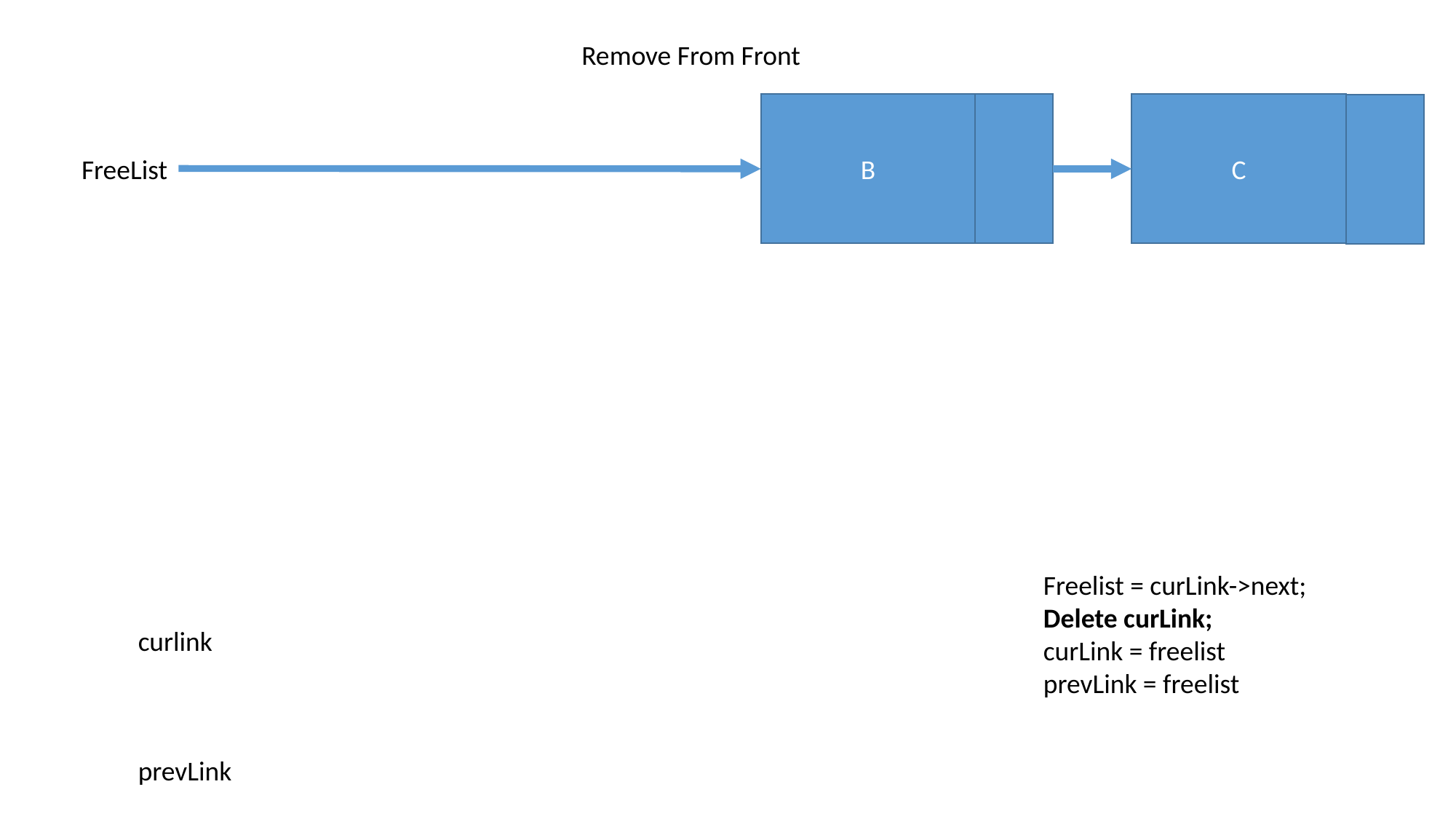

Remove From Front

B
C

FreeList
Freelist = curLink->next;
Delete curLink;
curLink = freelist
prevLink = freelist

curlink
prevLink